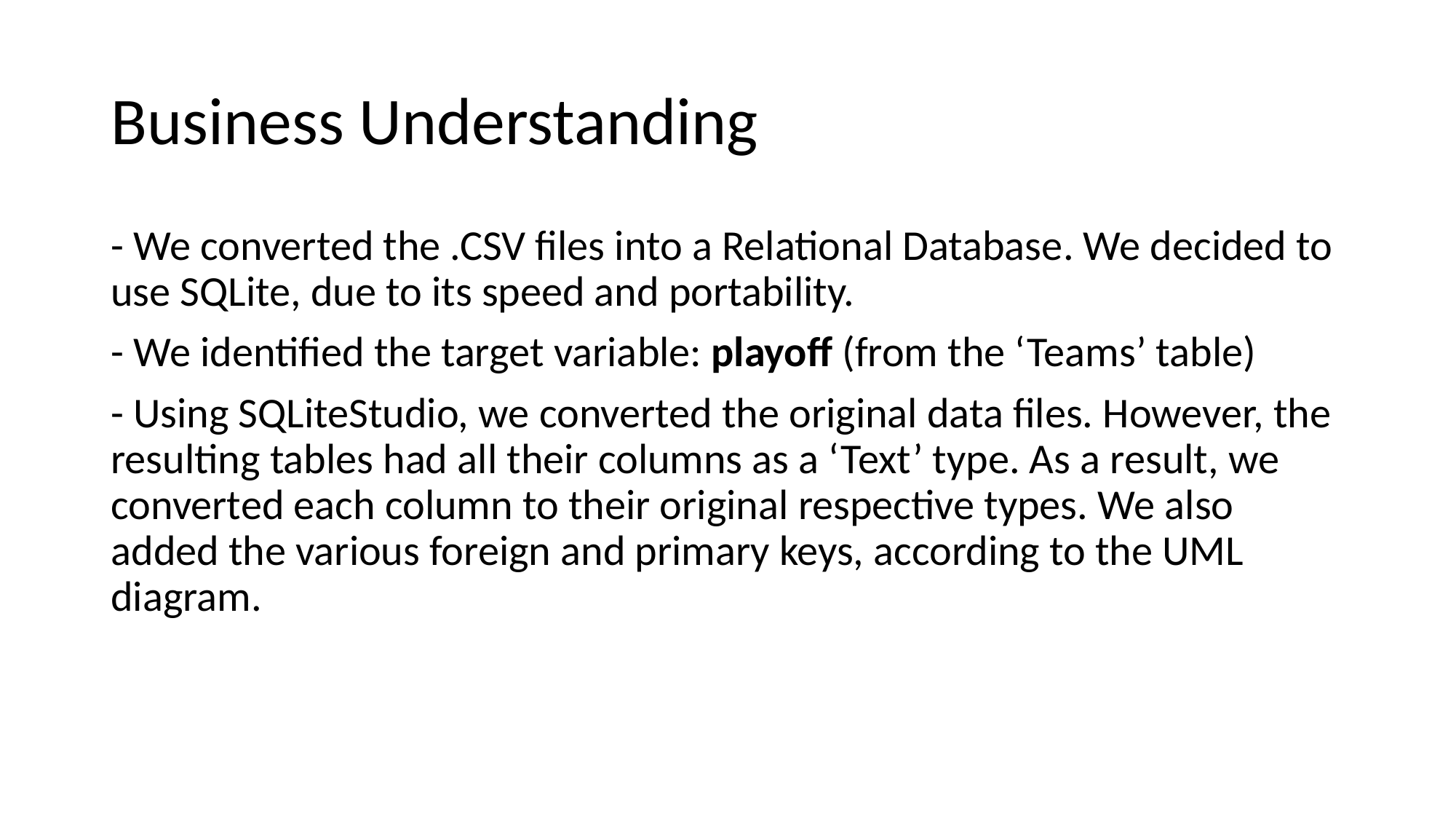

# Business Understanding
- We converted the .CSV files into a Relational Database. We decided to use SQLite, due to its speed and portability.
- We identified the target variable: playoff (from the ‘Teams’ table)
- Using SQLiteStudio, we converted the original data files. However, the resulting tables had all their columns as a ‘Text’ type. As a result, we converted each column to their original respective types. We also added the various foreign and primary keys, according to the UML diagram.